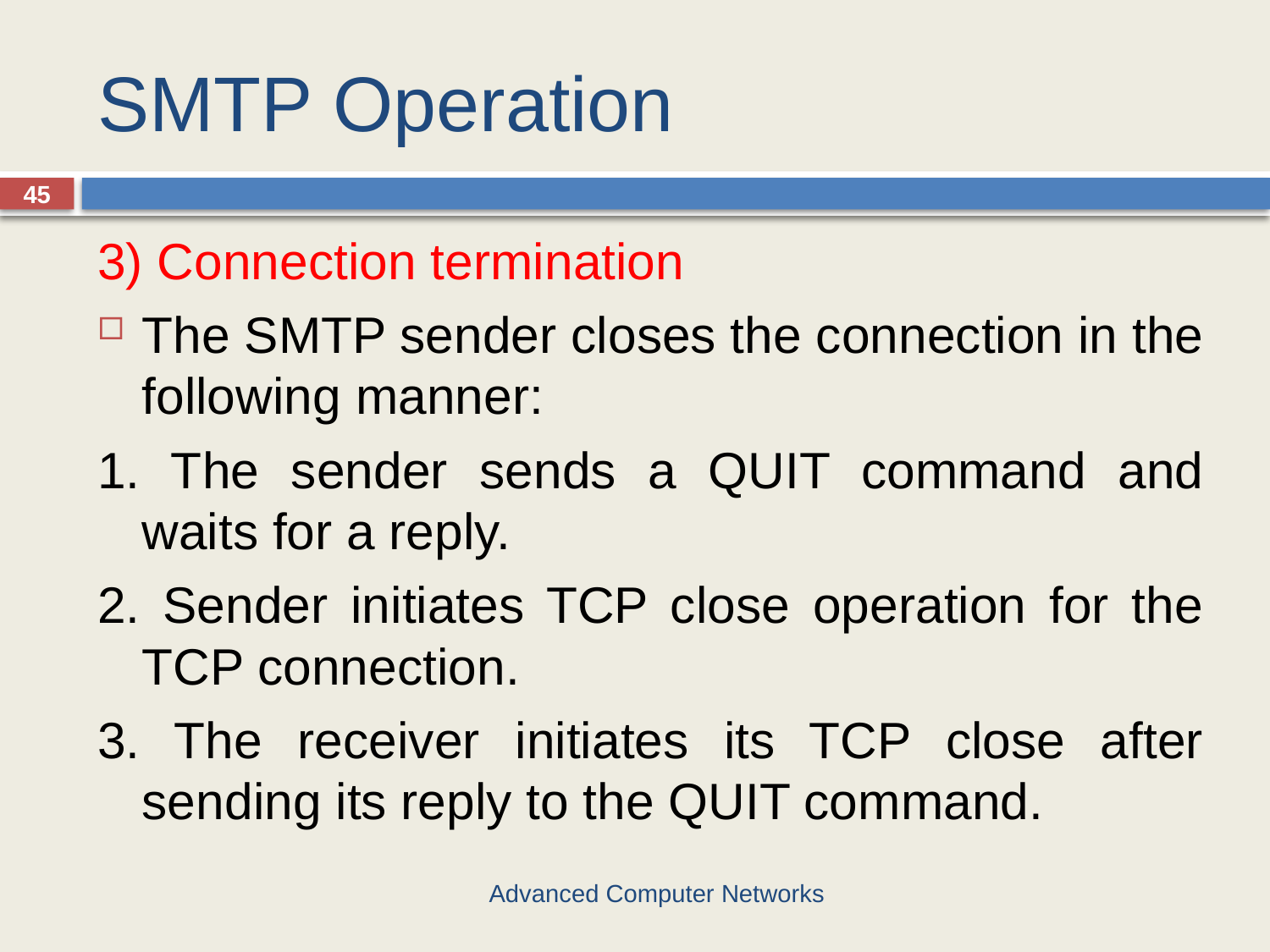

# SMTP Operation
45
3) Connection termination
The SMTP sender closes the connection in the following manner:
1. The sender sends a QUIT command and waits for a reply.
2. Sender initiates TCP close operation for the TCP connection.
3. The receiver initiates its TCP close after sending its reply to the QUIT command.
Advanced Computer Networks